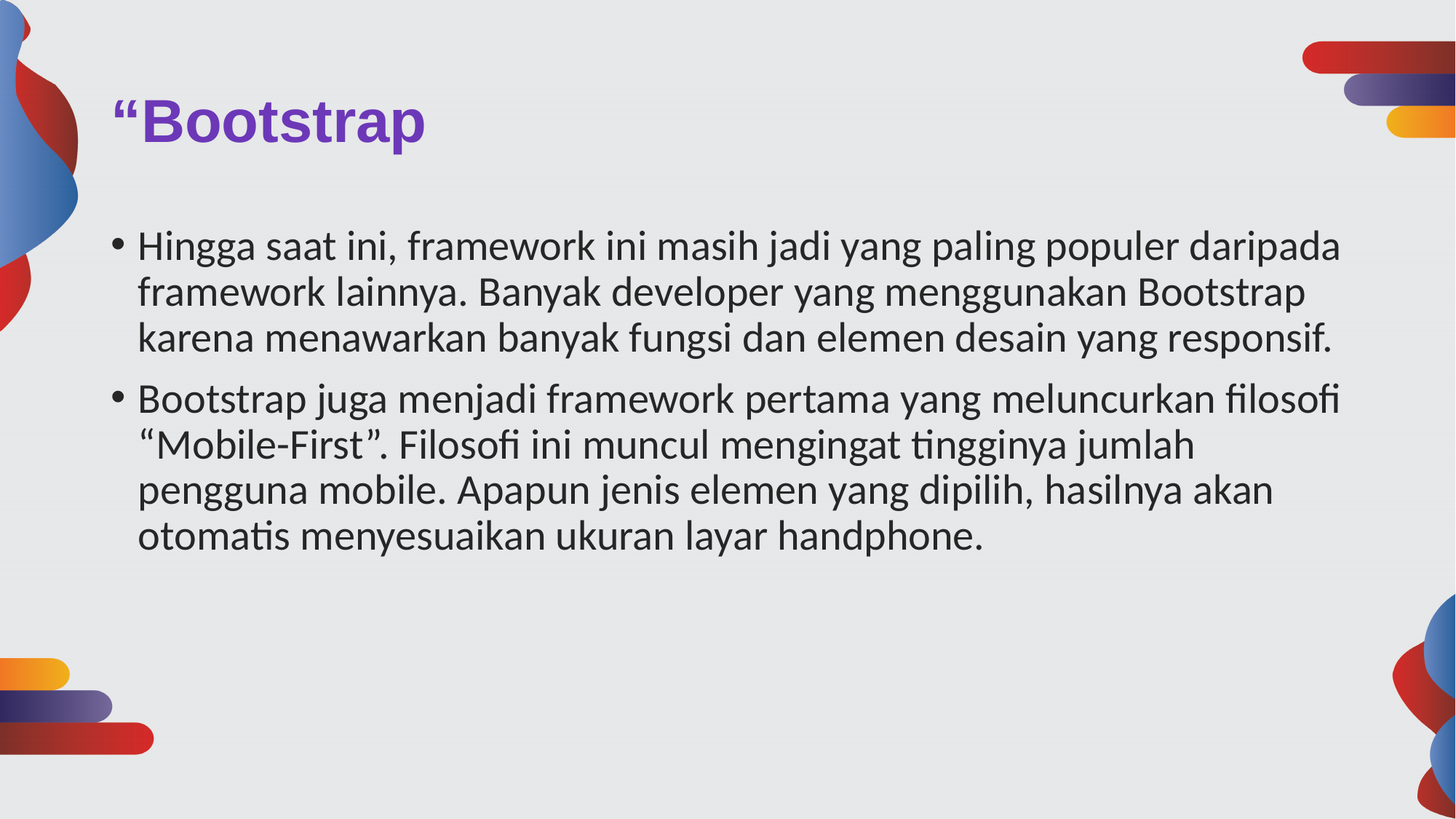

# “Bootstrap
Hingga saat ini, framework ini masih jadi yang paling populer daripada framework lainnya. Banyak developer yang menggunakan Bootstrap karena menawarkan banyak fungsi dan elemen desain yang responsif.
Bootstrap juga menjadi framework pertama yang meluncurkan filosofi “Mobile-First”. Filosofi ini muncul mengingat tingginya jumlah pengguna mobile. Apapun jenis elemen yang dipilih, hasilnya akan otomatis menyesuaikan ukuran layar handphone.